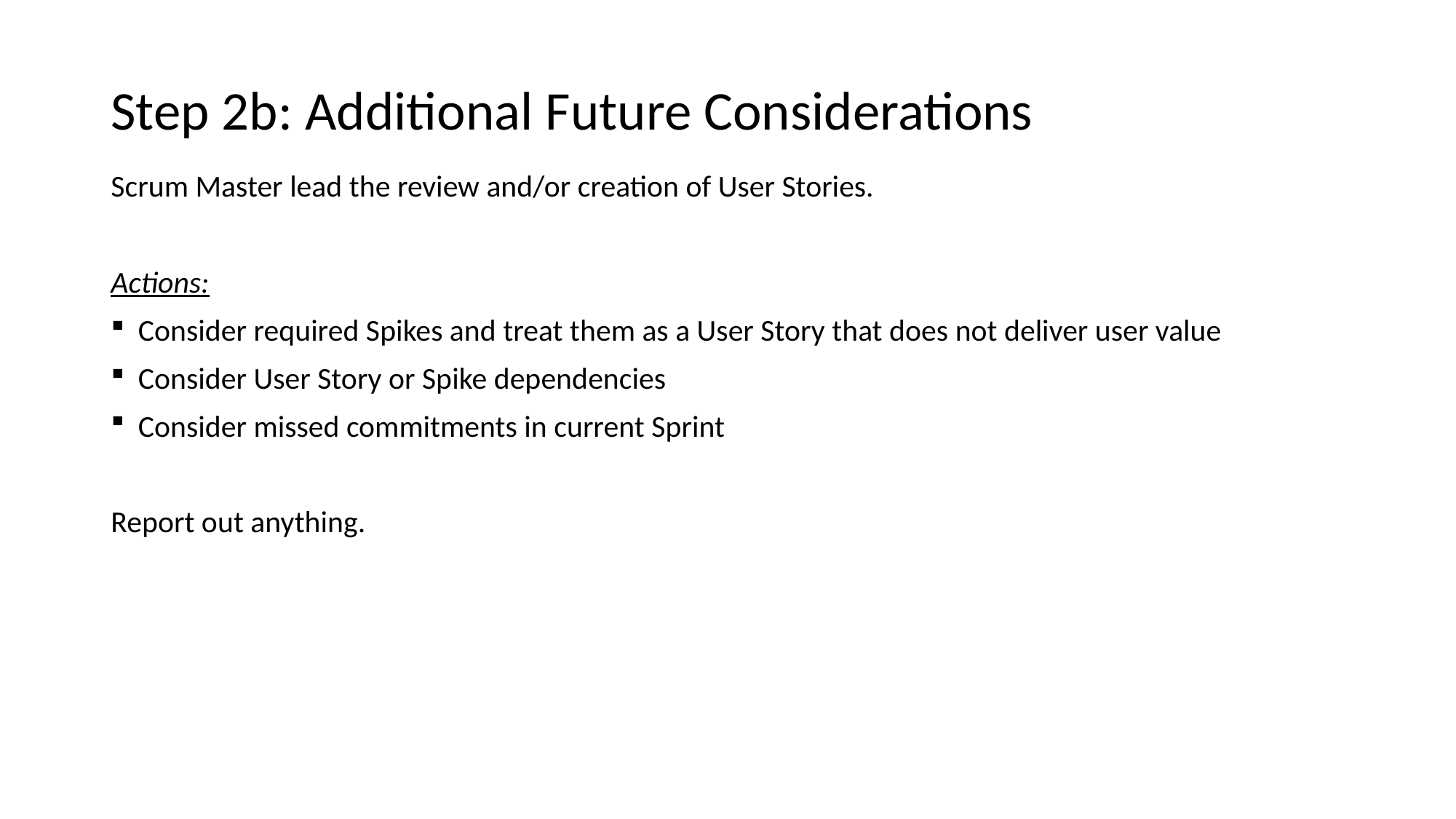

# Step 2b: Additional Future Considerations
Scrum Master lead the review and/or creation of User Stories.

Actions:
Consider required Spikes and treat them as a User Story that does not deliver user value
Consider User Story or Spike dependencies
Consider missed commitments in current Sprint

Report out anything.